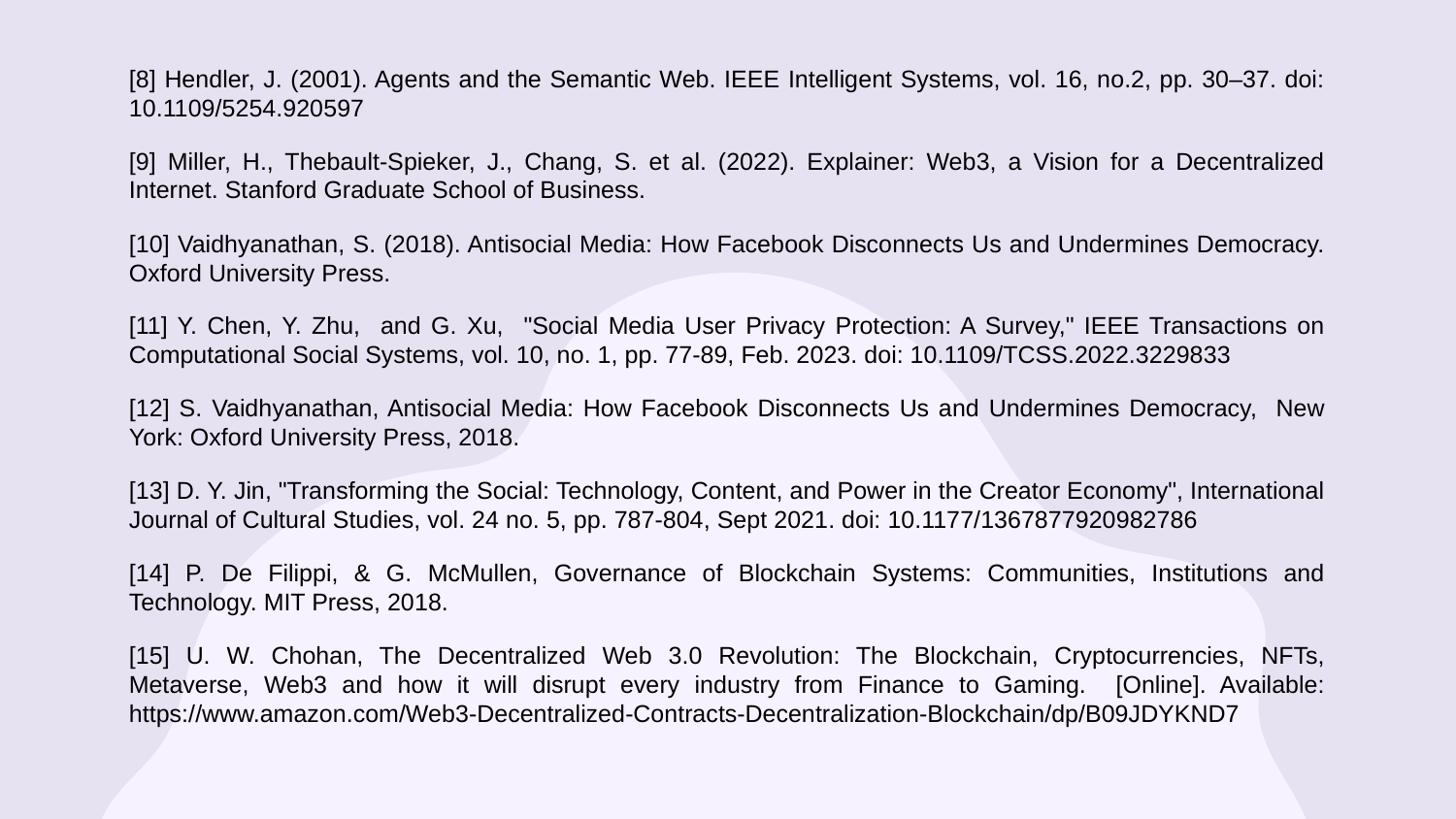

[8] Hendler, J. (2001). Agents and the Semantic Web. IEEE Intelligent Systems, vol. 16, no.2, pp. 30–37. doi: 10.1109/5254.920597
[9] Miller, H., Thebault-Spieker, J., Chang, S. et al. (2022). Explainer: Web3, a Vision for a Decentralized Internet. Stanford Graduate School of Business.
[10] Vaidhyanathan, S. (2018). Antisocial Media: How Facebook Disconnects Us and Undermines Democracy. Oxford University Press.
[11] Y. Chen, Y. Zhu,  and G. Xu,  "Social Media User Privacy Protection: A Survey," IEEE Transactions on Computational Social Systems, vol. 10, no. 1, pp. 77-89, Feb. 2023. doi: 10.1109/TCSS.2022.3229833
[12] S. Vaidhyanathan, Antisocial Media: How Facebook Disconnects Us and Undermines Democracy,  New York: Oxford University Press, 2018.
[13] D. Y. Jin, "Transforming the Social: Technology, Content, and Power in the Creator Economy", International Journal of Cultural Studies, vol. 24 no. 5, pp. 787-804, Sept 2021. doi: 10.1177/1367877920982786
[14] P. De Filippi, & G. McMullen, Governance of Blockchain Systems: Communities, Institutions and Technology. MIT Press, 2018.
[15] U. W. Chohan, The Decentralized Web 3.0 Revolution: The Blockchain, Cryptocurrencies, NFTs, Metaverse, Web3 and how it will disrupt every industry from Finance to Gaming.  [Online]. Available: https://www.amazon.com/Web3-Decentralized-Contracts-Decentralization-Blockchain/dp/B09JDYKND7